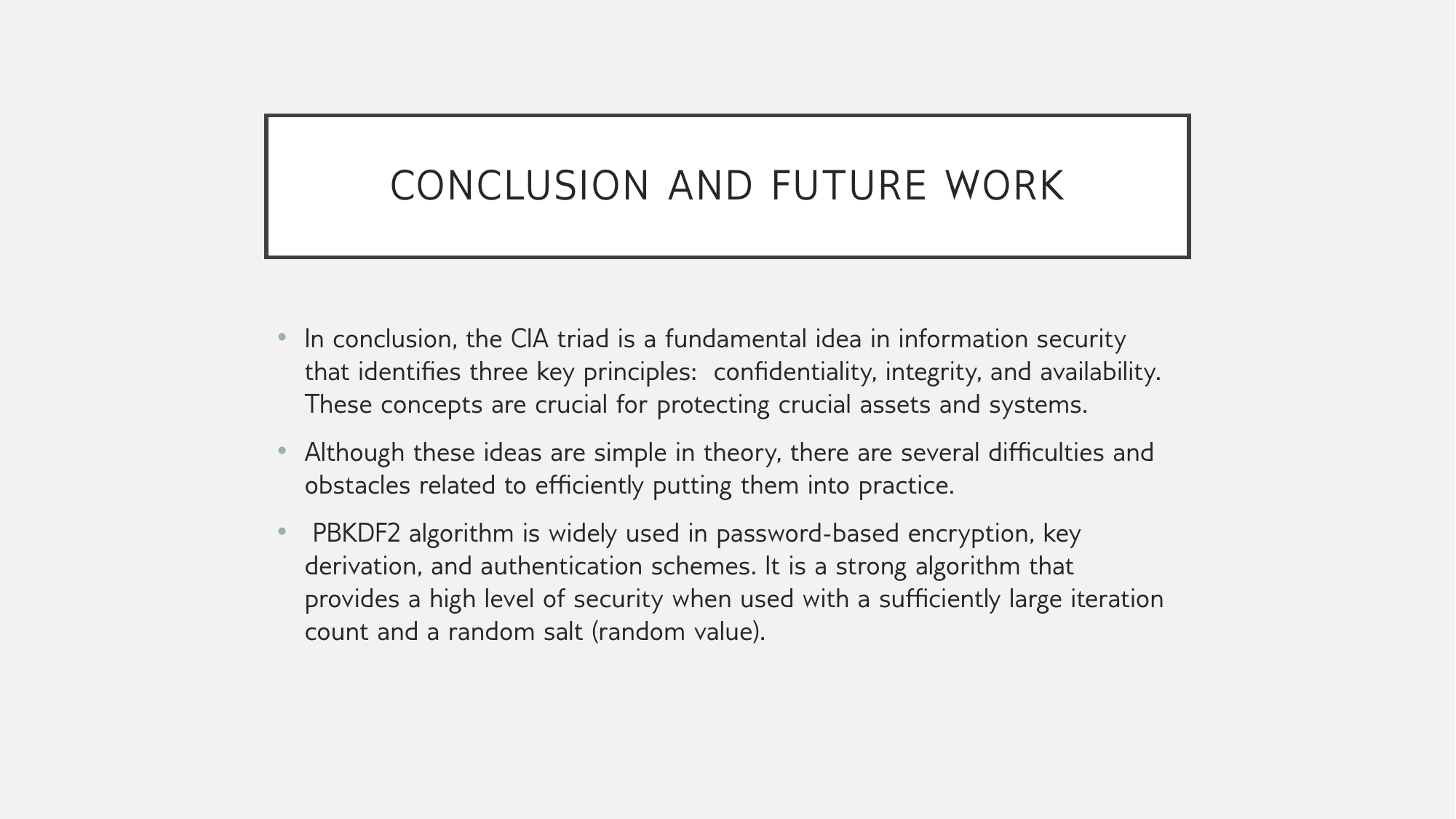

# CONCLUSION AND FUTURE WORK
In conclusion, the CIA triad is a fundamental idea in information security that identifies three key principles:  confidentiality, integrity, and availability. These concepts are crucial for protecting crucial assets and systems.
Although these ideas are simple in theory, there are several difficulties and obstacles related to efficiently putting them into practice.
 PBKDF2 algorithm is widely used in password-based encryption, key derivation, and authentication schemes. It is a strong algorithm that provides a high level of security when used with a sufficiently large iteration count and a random salt (random value).